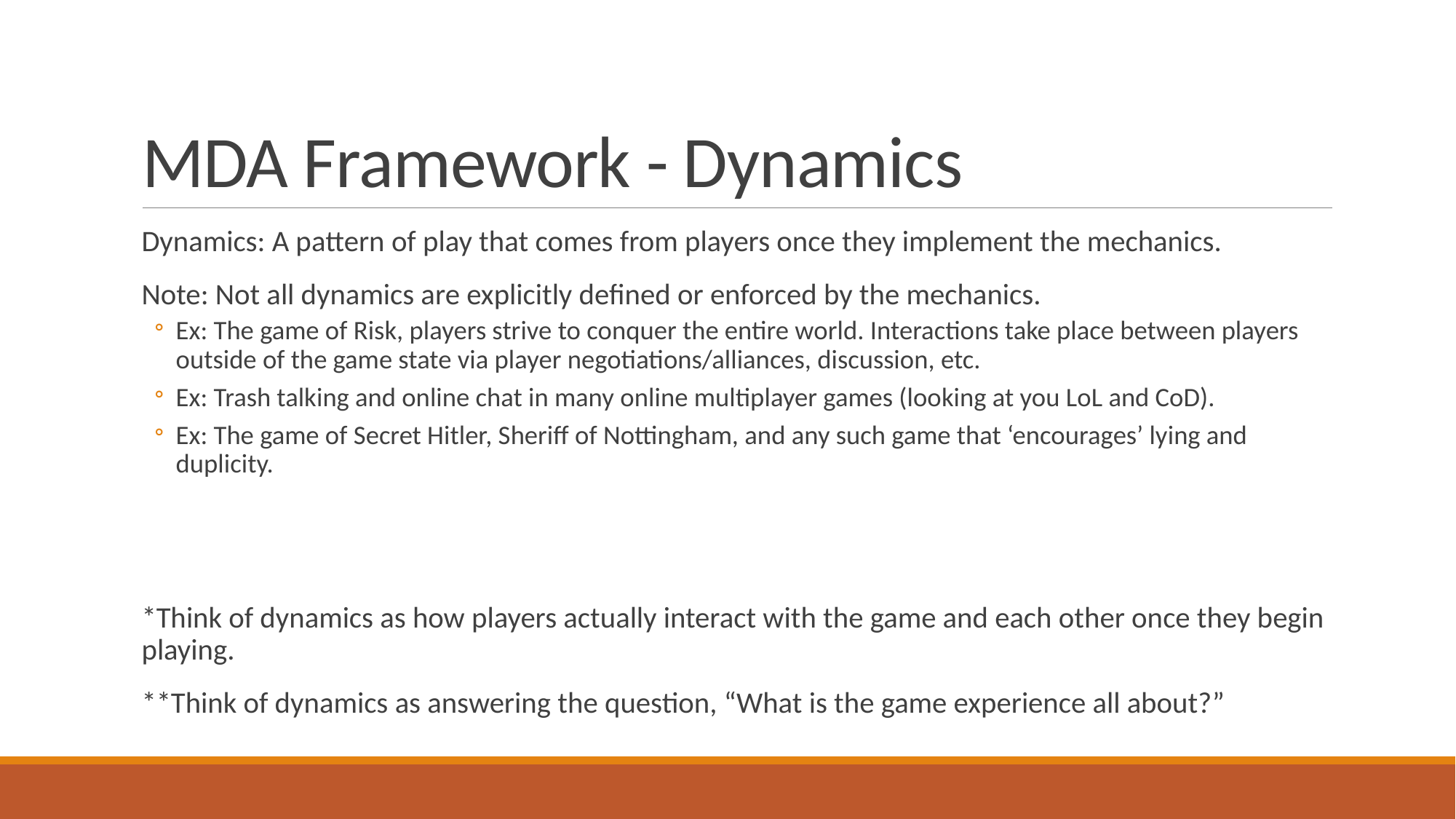

# MDA Framework - Dynamics
Dynamics: A pattern of play that comes from players once they implement the mechanics.
Note: Not all dynamics are explicitly defined or enforced by the mechanics.
Ex: The game of Risk, players strive to conquer the entire world. Interactions take place between players outside of the game state via player negotiations/alliances, discussion, etc.
Ex: Trash talking and online chat in many online multiplayer games (looking at you LoL and CoD).
Ex: The game of Secret Hitler, Sheriff of Nottingham, and any such game that ‘encourages’ lying and duplicity.

*Think of dynamics as how players actually interact with the game and each other once they begin playing.
**Think of dynamics as answering the question, “What is the game experience all about?”